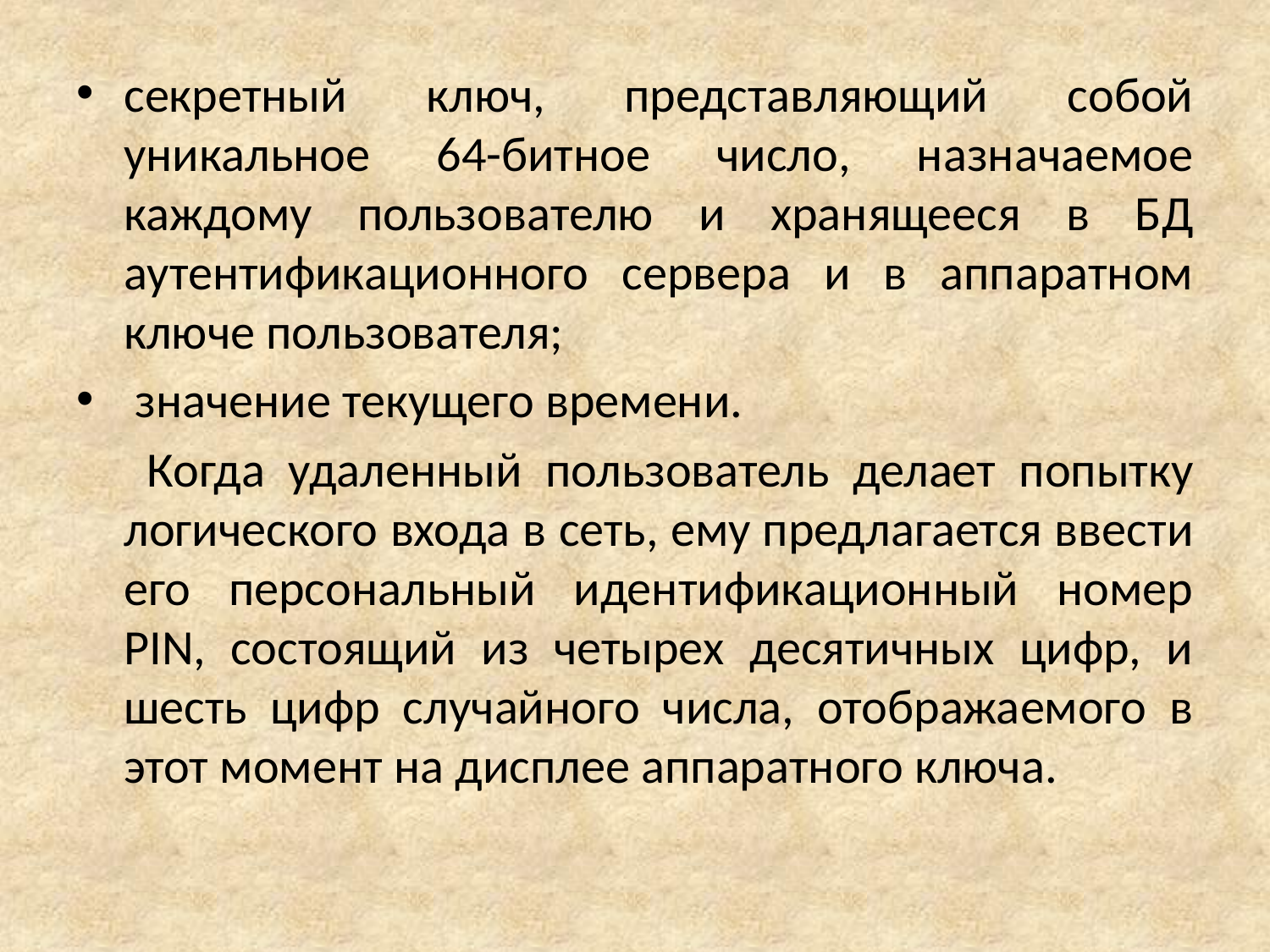

секретный ключ, представляющий собой уникальное 64-битное число, назначаемое каждому пользователю и хранящееся в БД аутентификационного сервера и в аппаратном ключе пользователя;
 значение текущего времени.
	 Когда удаленный пользователь делает попытку логического входа в сеть, ему предлагается ввести его персональный идентификационный номер PIN, состоящий из четырех десятичных цифр, и шесть цифр случайного числа, отображаемого в этот момент на дисплее аппаратного ключа.